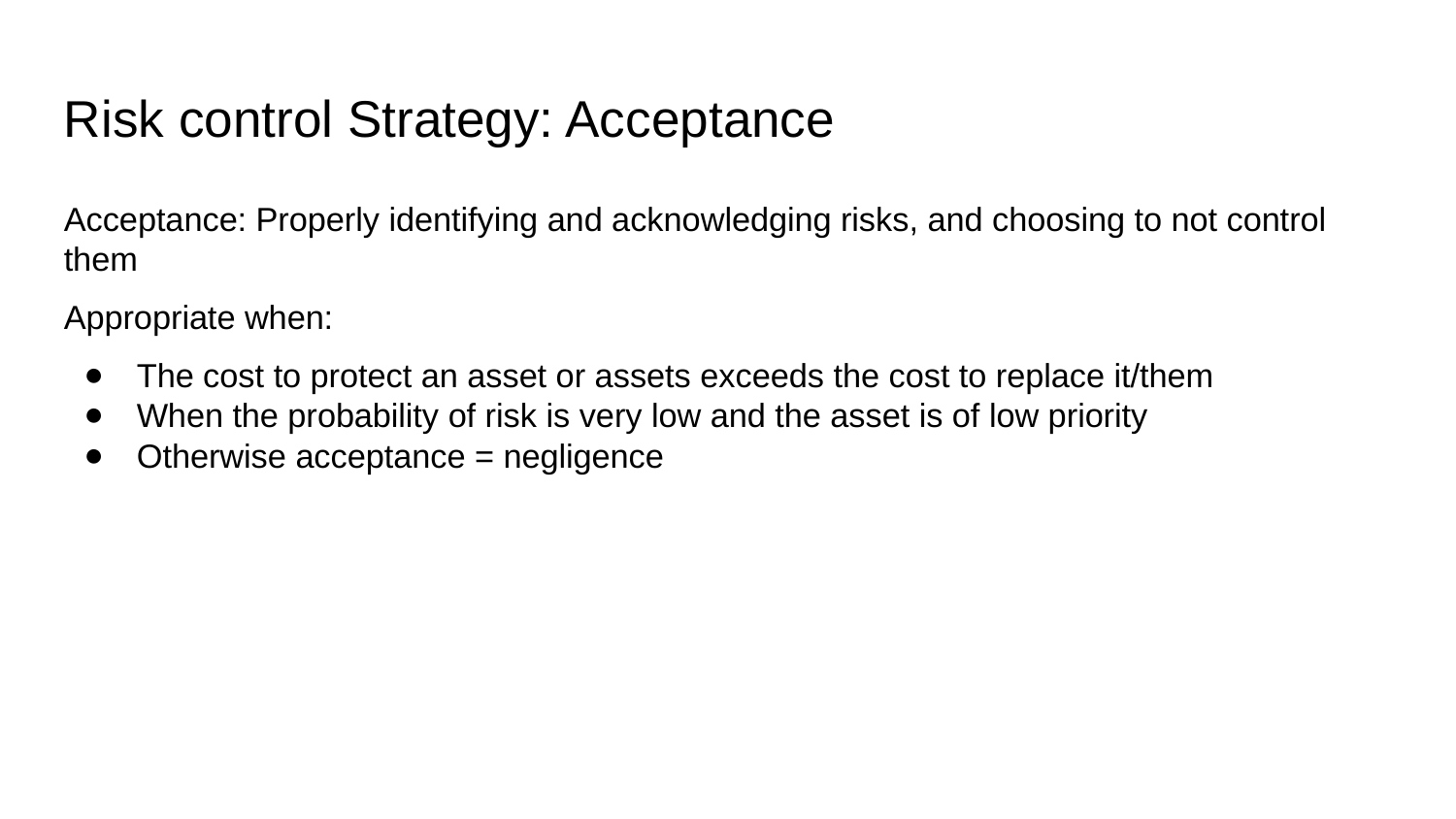

Risk control Strategy: Acceptance

Acceptance: Properly identifying and acknowledging risks, and choosing to not control them
Appropriate when:
The cost to protect an asset or assets exceeds the cost to replace it/them
When the probability of risk is very low and the asset is of low priority
Otherwise acceptance = negligence